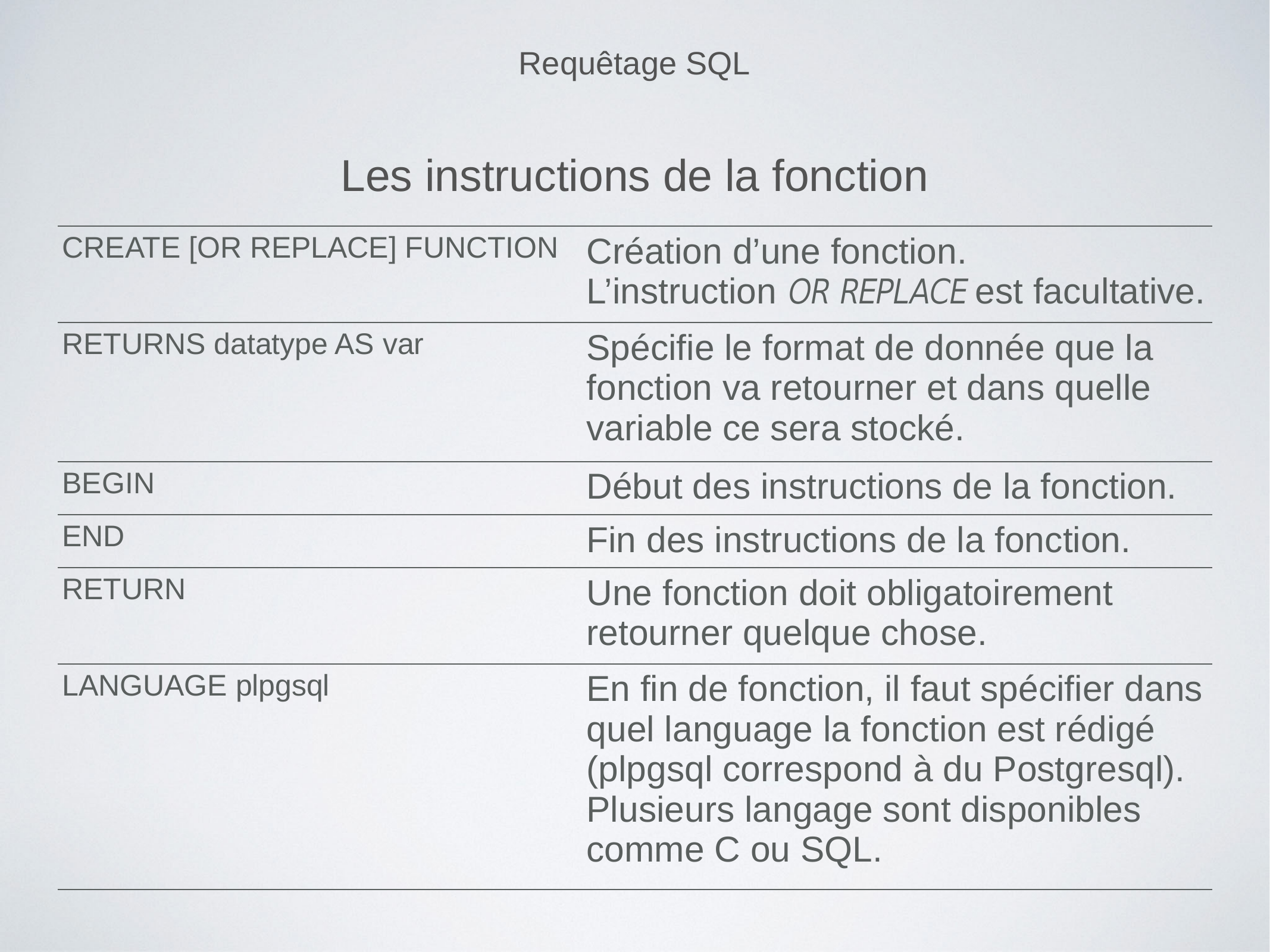

Requêtage SQL
Les instructions de la fonction
| CREATE [OR REPLACE] FUNCTION | Création d’une fonction. L’instruction OR REPLACE est facultative. |
| --- | --- |
| RETURNS datatype AS var | Spécifie le format de donnée que la fonction va retourner et dans quelle variable ce sera stocké. |
| BEGIN | Début des instructions de la fonction. |
| END | Fin des instructions de la fonction. |
| RETURN | Une fonction doit obligatoirement retourner quelque chose. |
| LANGUAGE plpgsql | En fin de fonction, il faut spécifier dans quel language la fonction est rédigé (plpgsql correspond à du Postgresql). Plusieurs langage sont disponibles comme C ou SQL. |